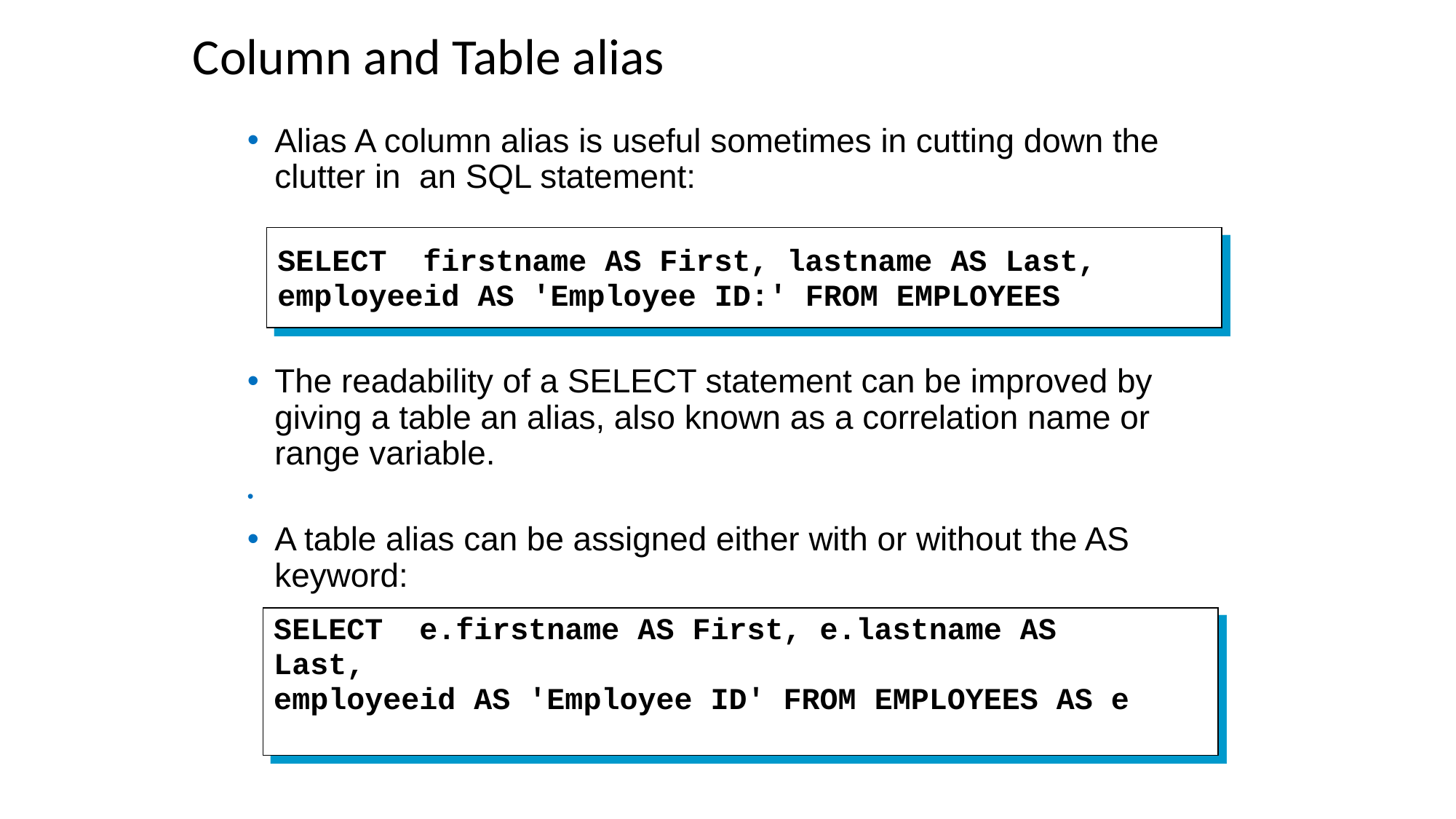

Column and Table alias
Alias A column alias is useful sometimes in cutting down the clutter in  an SQL statement:

The readability of a SELECT statement can be improved by giving a table an alias, also known as a correlation name or range variable.

A table alias can be assigned either with or without the AS keyword:

SELECT  firstname AS First, lastname AS Last,
employeeid AS 'Employee ID:' FROM EMPLOYEES
SELECT  e.firstname AS First, e.lastname AS
Last,
employeeid AS 'Employee ID' FROM EMPLOYEES AS e